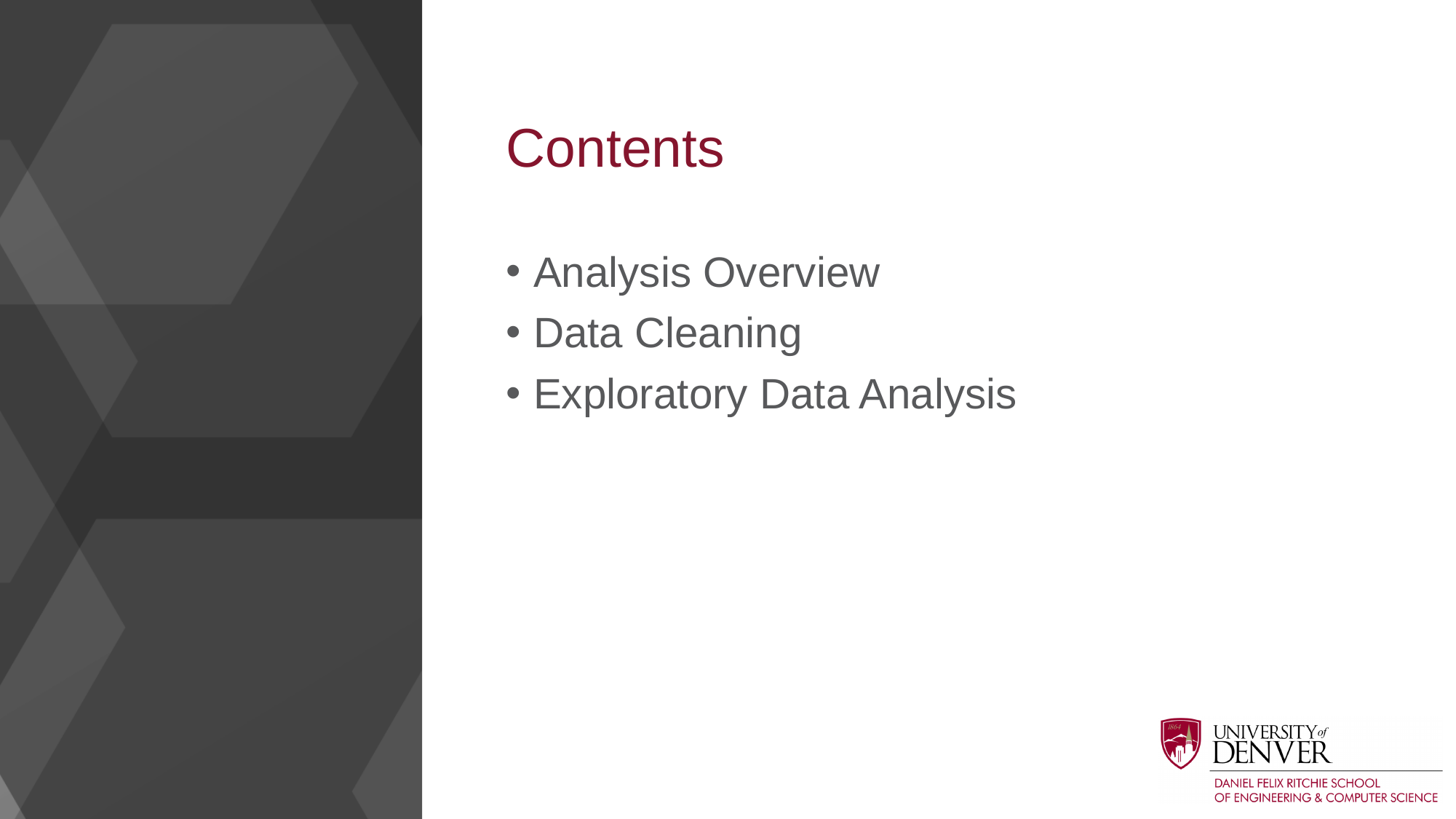

# Contents
Analysis Overview
Data Cleaning
Exploratory Data Analysis